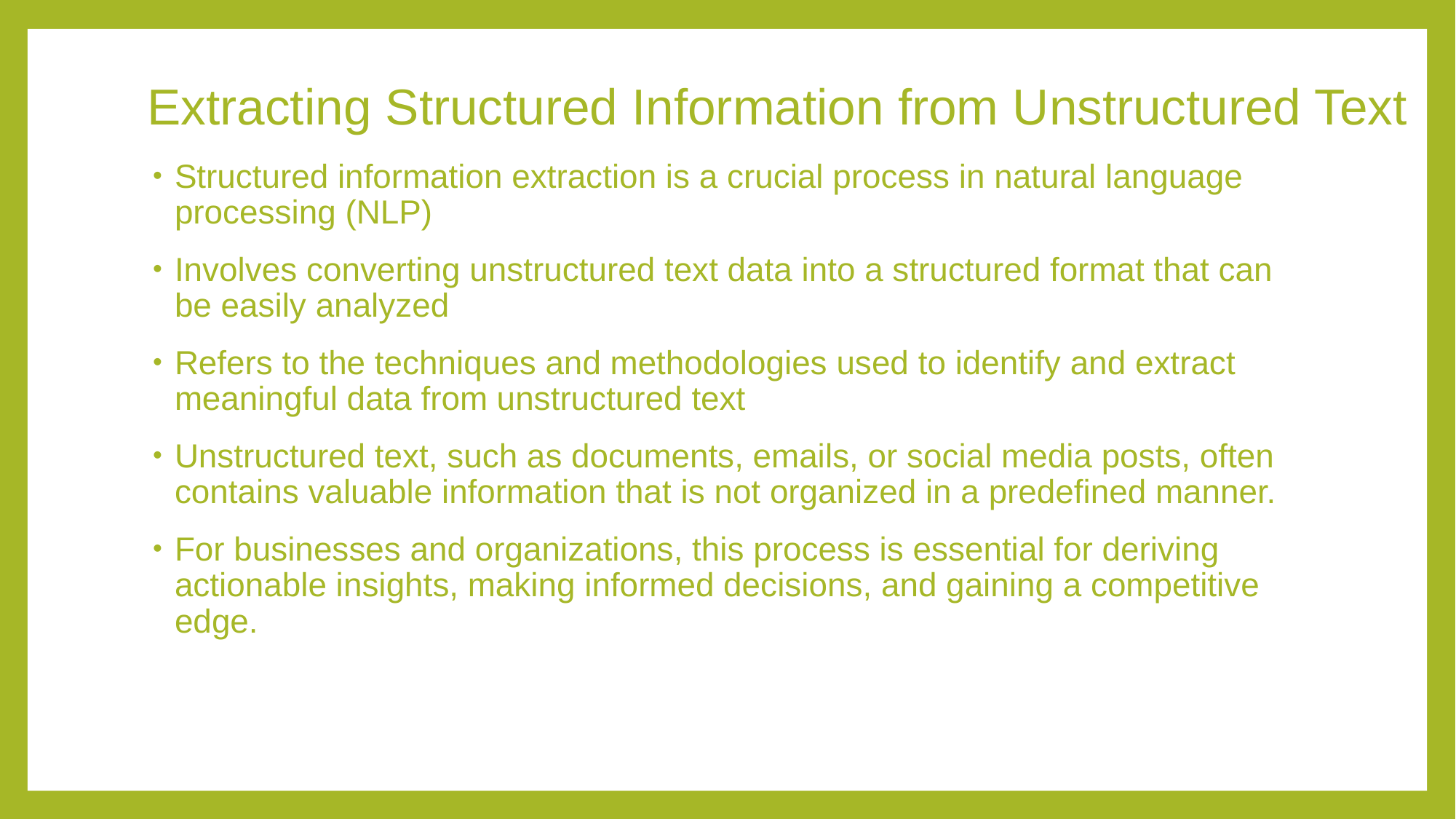

# Extracting Structured Information from Unstructured Text
Structured information extraction is a crucial process in natural language processing (NLP)
Involves converting unstructured text data into a structured format that can be easily analyzed
Refers to the techniques and methodologies used to identify and extract meaningful data from unstructured text
Unstructured text, such as documents, emails, or social media posts, often contains valuable information that is not organized in a predefined manner.
For businesses and organizations, this process is essential for deriving actionable insights, making informed decisions, and gaining a competitive edge.